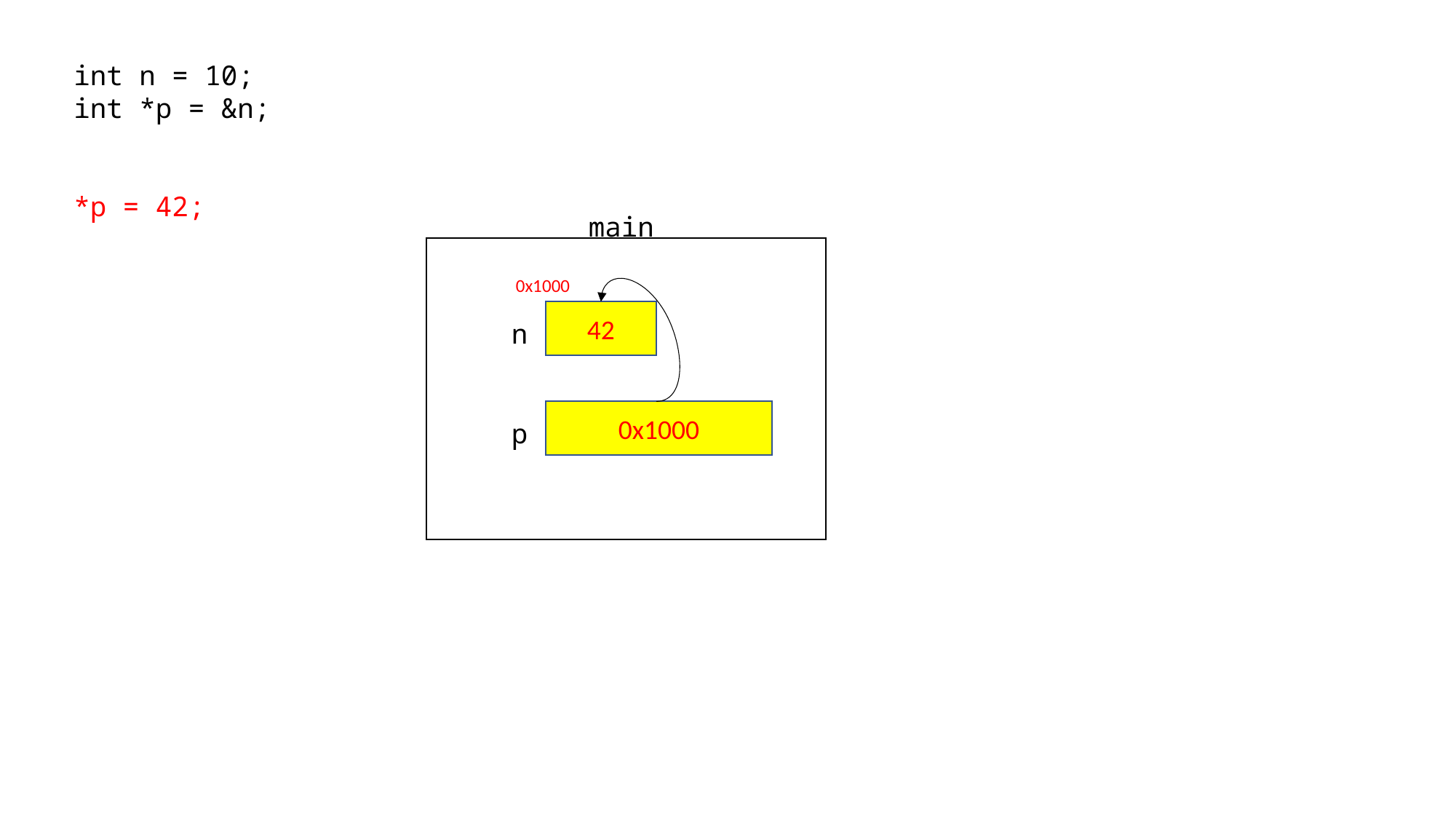

int n = 10;
int *p = &n;

*p = 42;
main

0x1000
42
n
0x1000
p